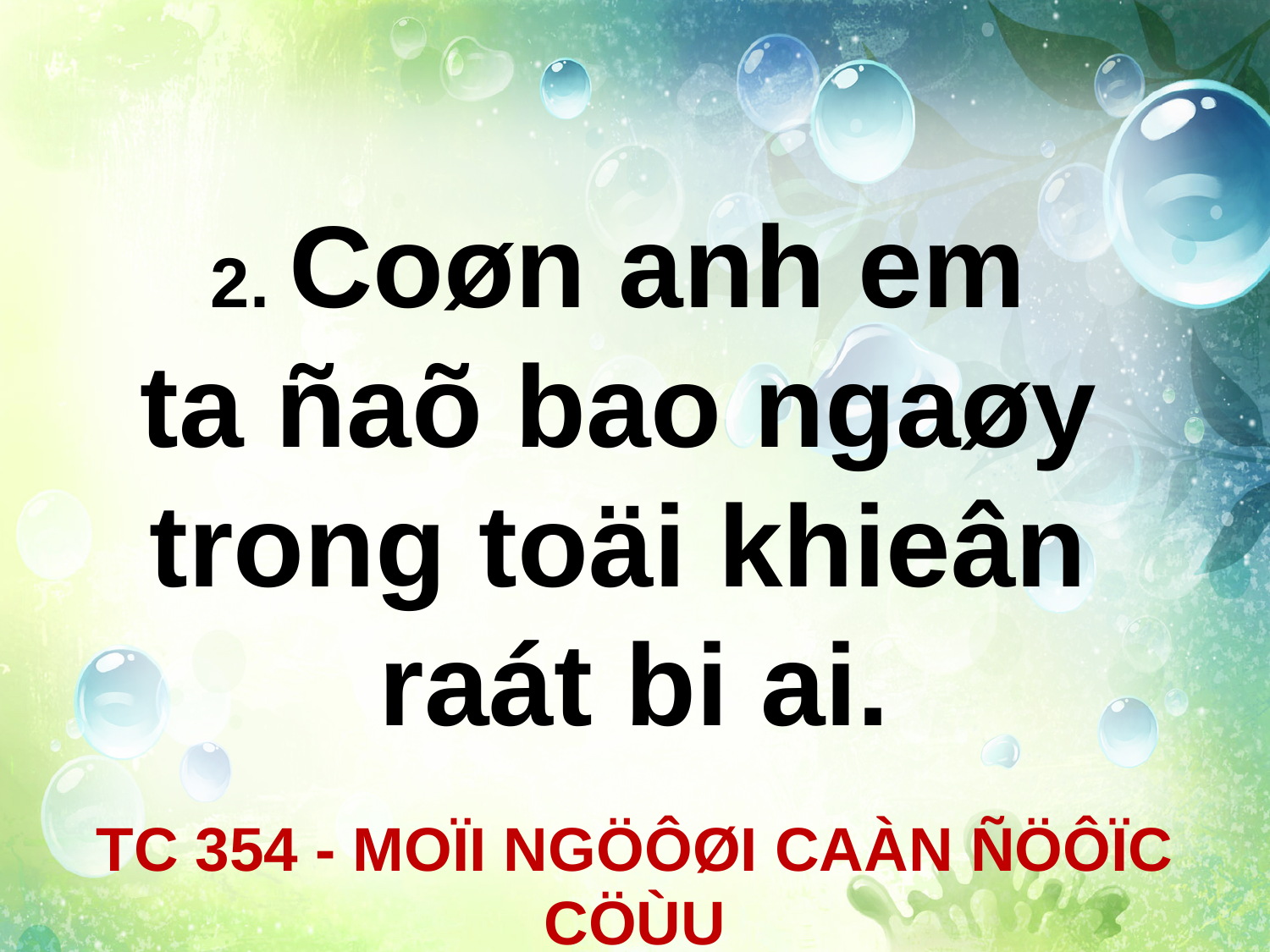

2. Coøn anh em
ta ñaõ bao ngaøy
trong toäi khieân
raát bi ai.
TC 354 - MOÏI NGÖÔØI CAÀN ÑÖÔÏC CÖÙU